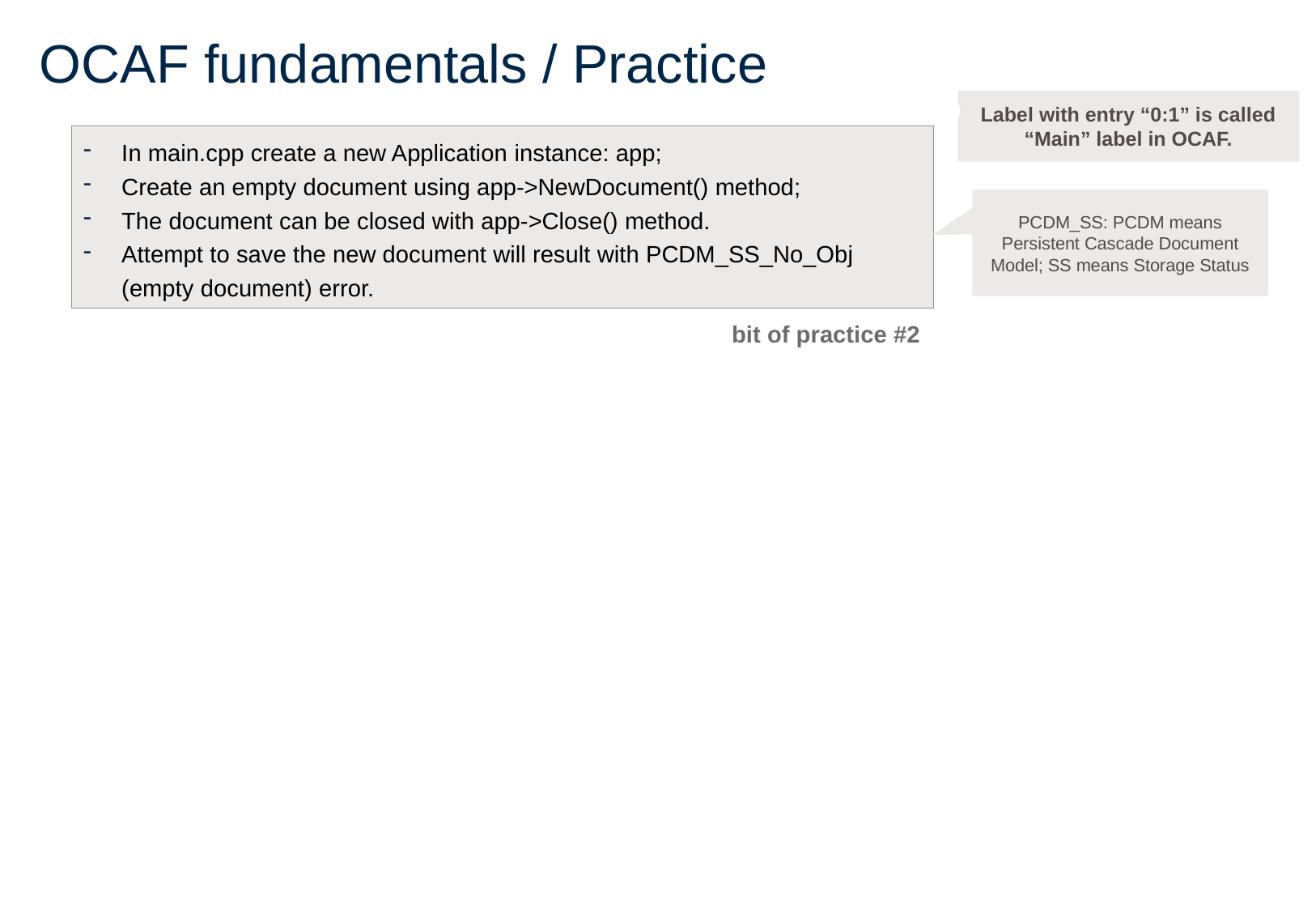

# OCAF fundamentals / Practice
Label with entry “0:1” is called “Main” label in OCAF.
In main.cpp create a new Application instance: app;
Create an empty document using app->NewDocument() method;
The document can be closed with app->Close() method.
Attempt to save the new document will result with PCDM_SS_No_Obj (empty document) error.
PCDM_SS: PCDM means Persistent Cascade Document Model; SS means Storage Status
bit of practice #2